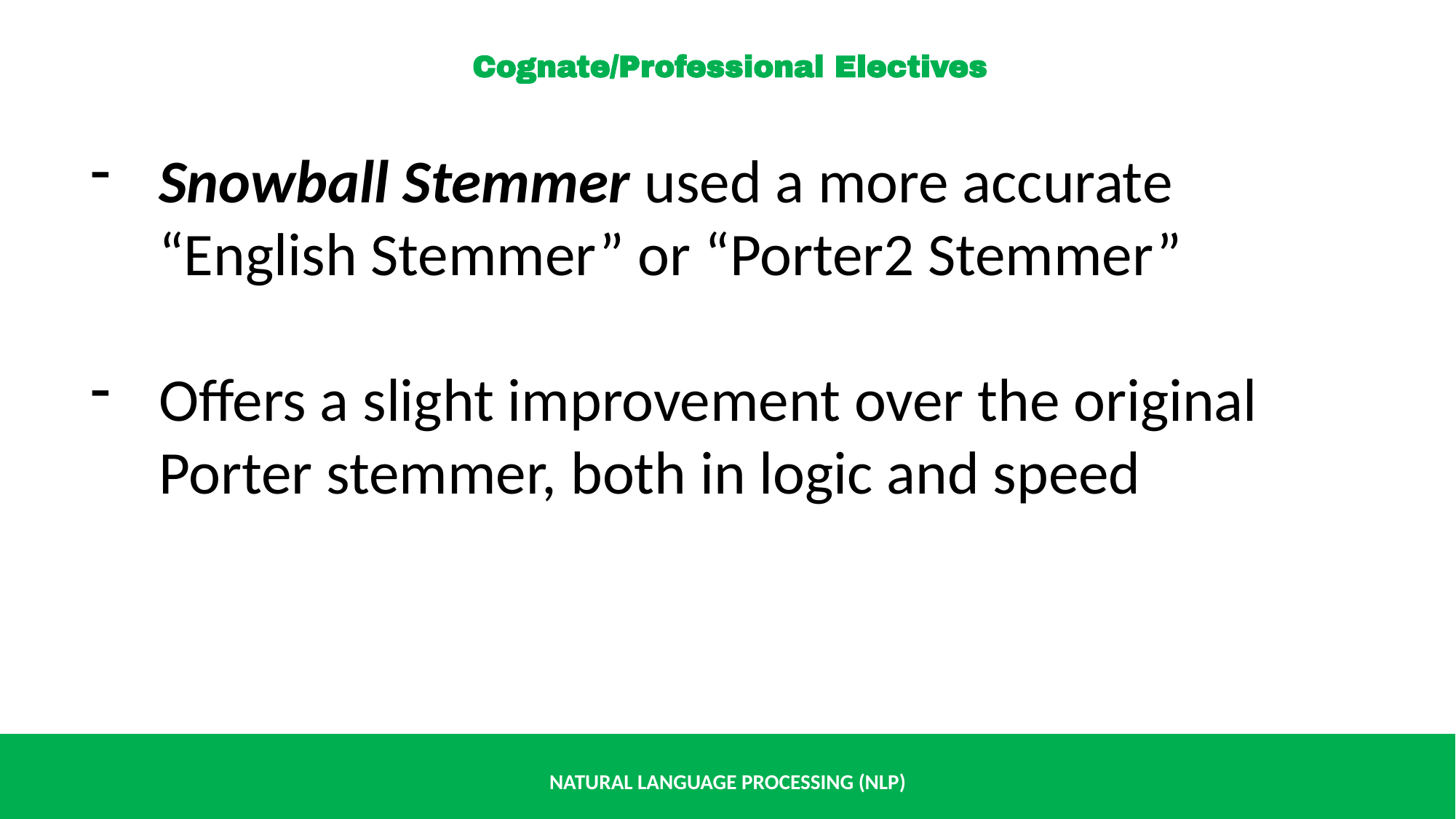

Snowball Stemmer used a more accurate “English Stemmer” or “Porter2 Stemmer”

Offers a slight improvement over the original Porter stemmer, both in logic and speed